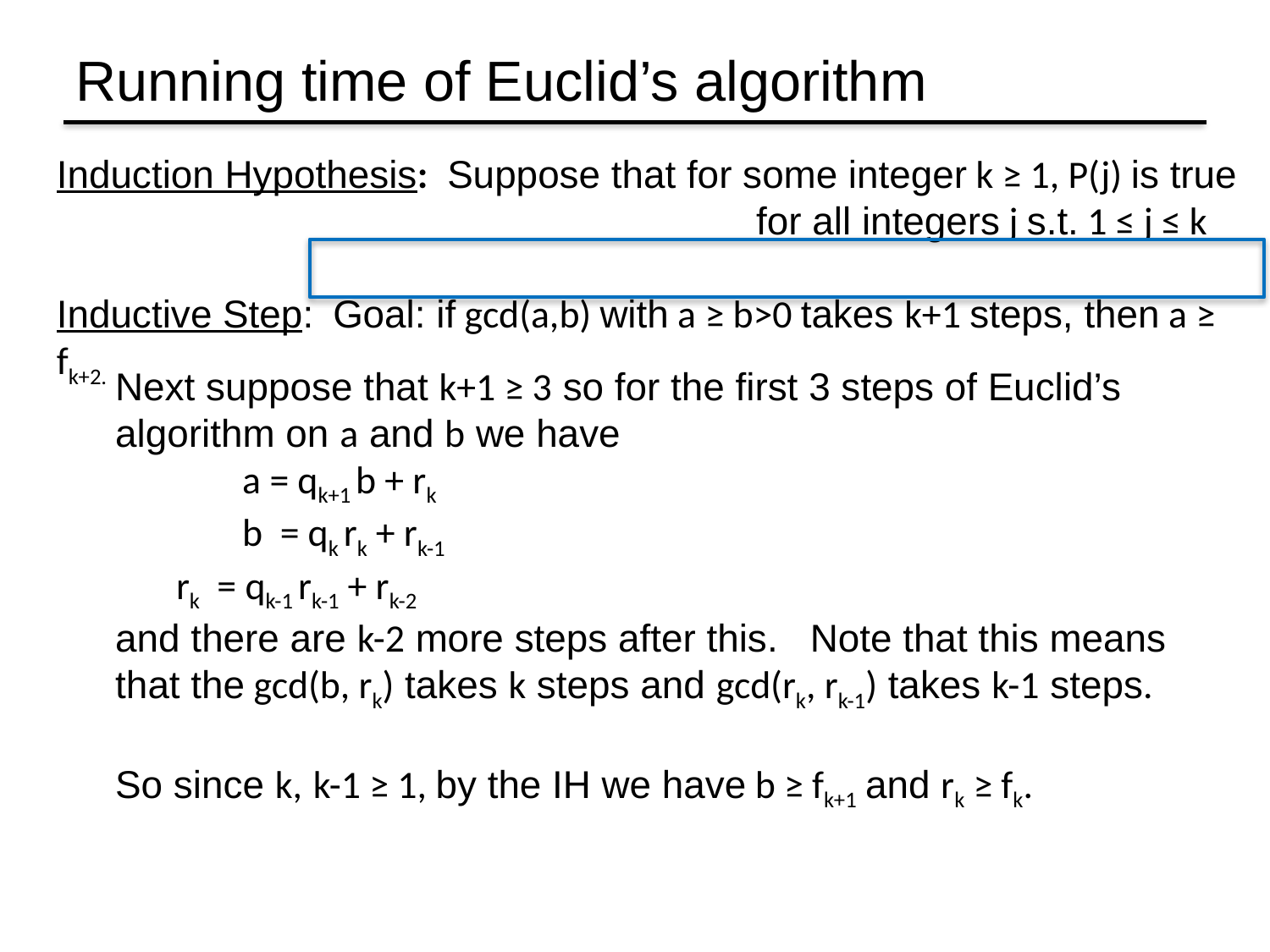

# Running time of Euclid’s algorithm
Induction Hypothesis:  Suppose that for some integer k ≥ 1, P(j) is true 					      for all integers j s.t. 1 ≤ j ≤ k
Inductive Step:  Goal: if gcd(a,b) with a ≥ b>0 takes k+1 steps, then a ≥ fk+2.

Next suppose that k+1 ≥ 3 so for the first 3 steps of Euclid’s algorithm on a and b we have
	a = qk+1 b + rk
	b  = qk rk + rk-1
       rk  = qk-1 rk-1 + rk-2
and there are k-2 more steps after this.   Note that this means that the gcd(b, rk) takes k steps and gcd(rk, rk-1) takes k-1 steps.

So since k, k-1 ≥ 1, by the IH we have b ≥ fk+1 and rk ≥ fk.